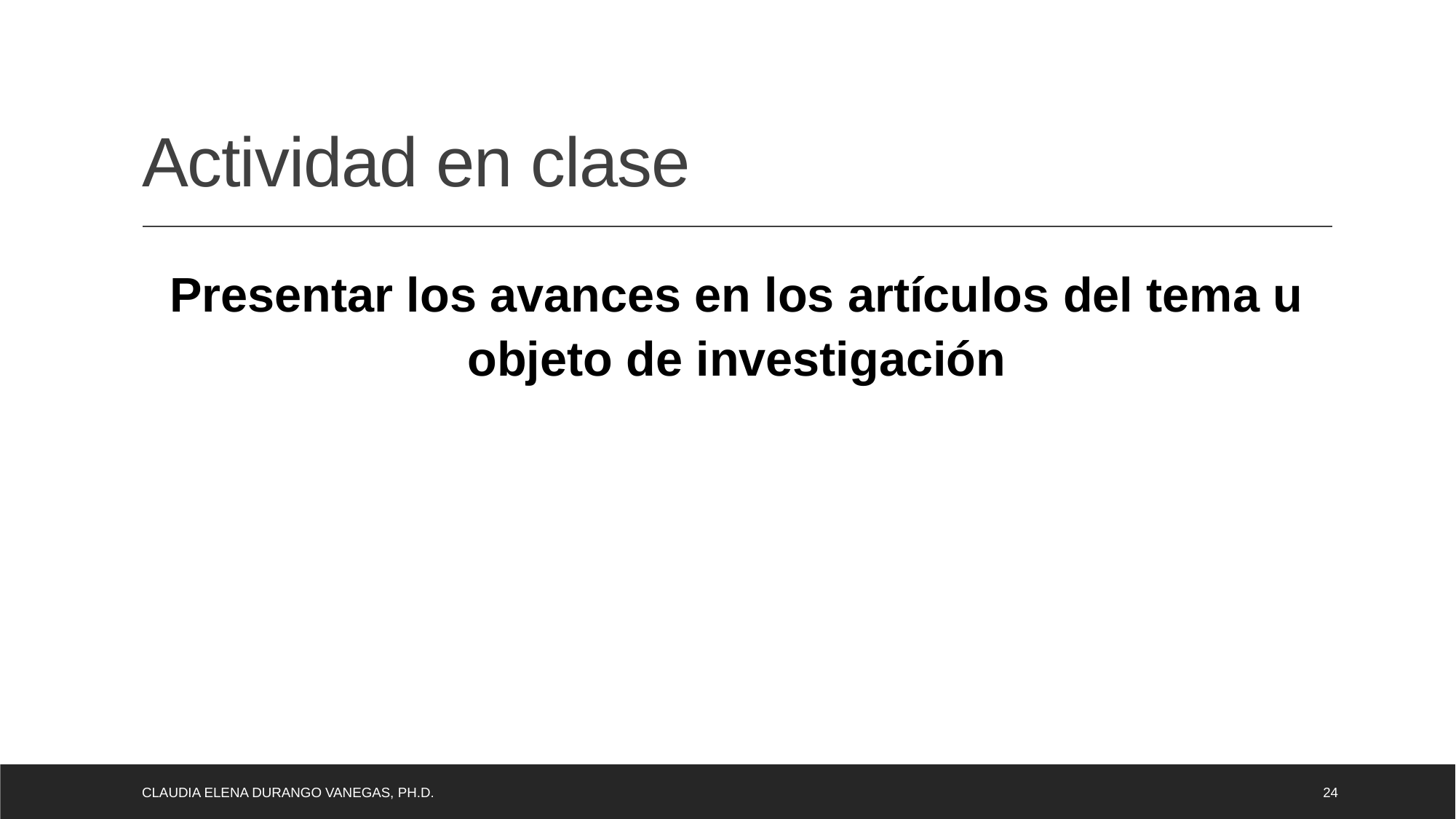

# Actividad en clase
Presentar los avances en los artículos del tema u objeto de investigación
Claudia Elena Durango Vanegas, Ph.D.
24